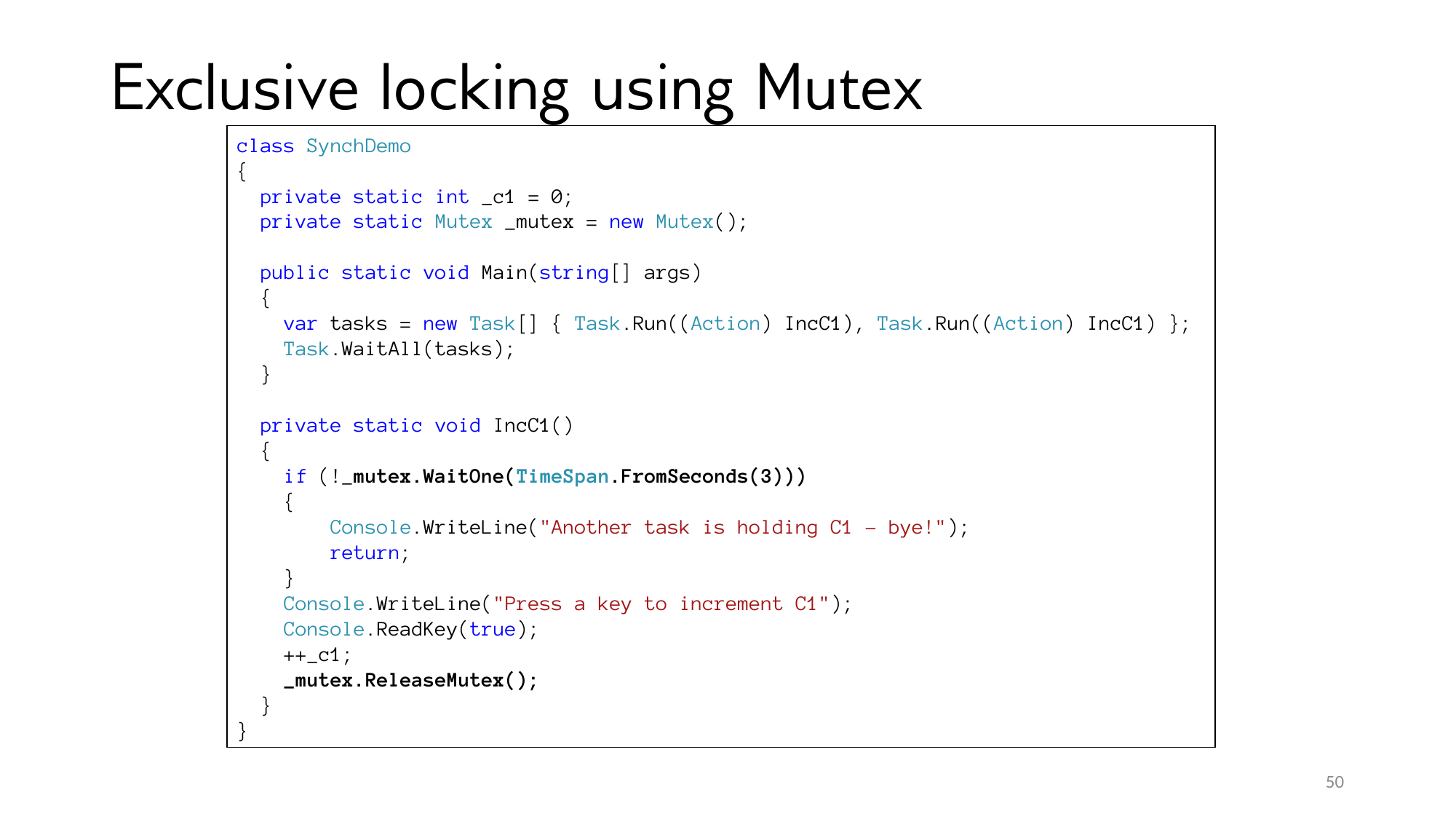

# Exclusive locking using Mutex
class SynchDemo
{
  private static int _c1 = 0;
  private static Mutex _mutex = new Mutex();

  public static void Main(string[] args)
  {
    var tasks = new Task[] { Task.Run((Action) IncC1), Task.Run((Action) IncC1) };
    Task.WaitAll(tasks);
  }

  private static void IncC1()
  {
    if (!_mutex.WaitOne(TimeSpan.FromSeconds(3)))
    {
        Console.WriteLine("Another task is holding C1 - bye!");
        return;
    }
    Console.WriteLine("Press a key to increment C1");
    Console.ReadKey(true);
    ++_c1;
    _mutex.ReleaseMutex();
  }
}

50